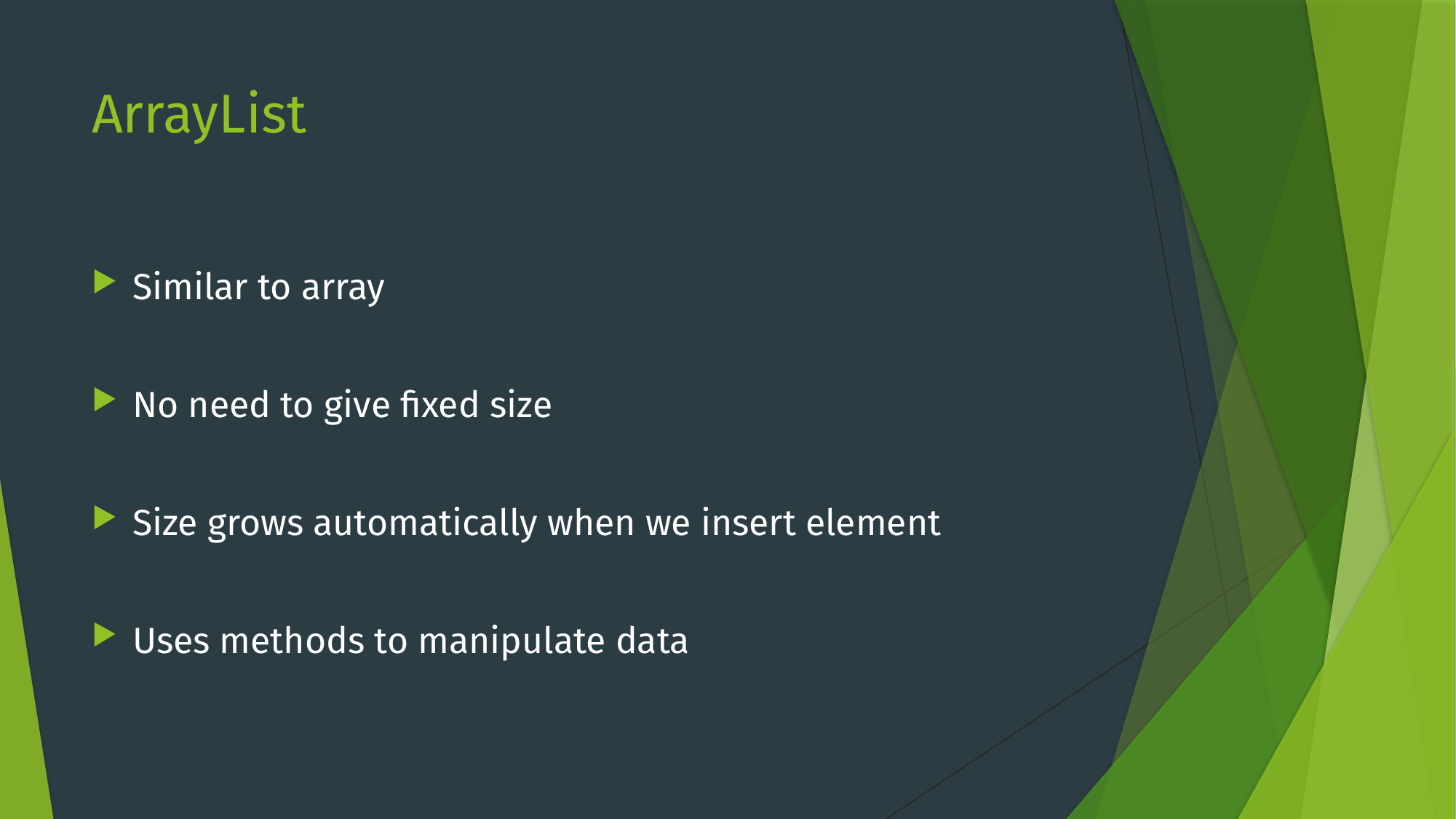

# ArrayList
Similar to array

No need to give fixed size

Size grows automatically when we insert element

Uses methods to manipulate data